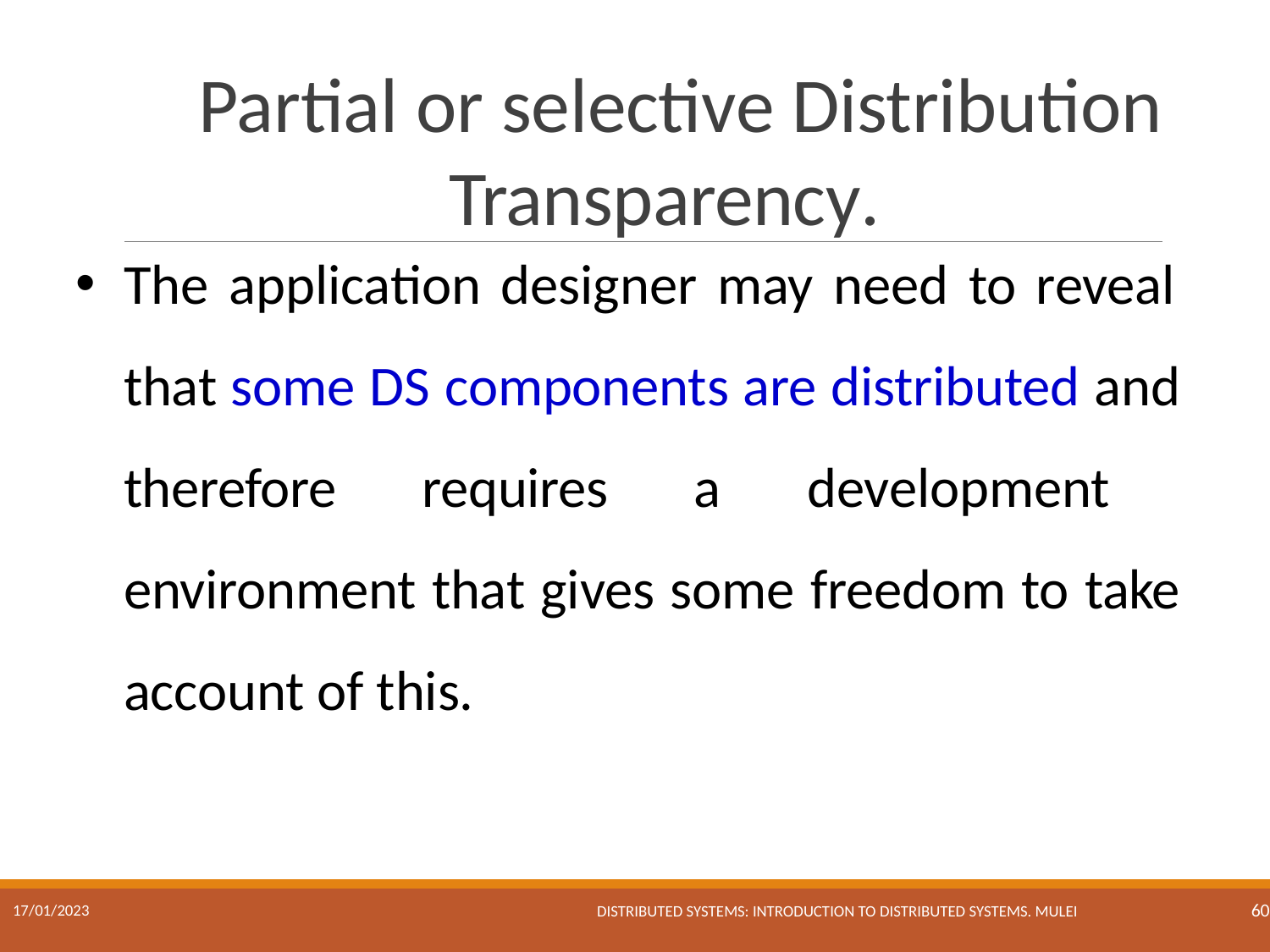

# Partial or selective Distribution  Transparency.
The application designer may need to reveal  that some DS components are distributed and  therefore requires a development  environment that gives some freedom to take  account of this.
Distributed Systems: Introduction to Distributed Systems. Mulei
17/01/2023
60